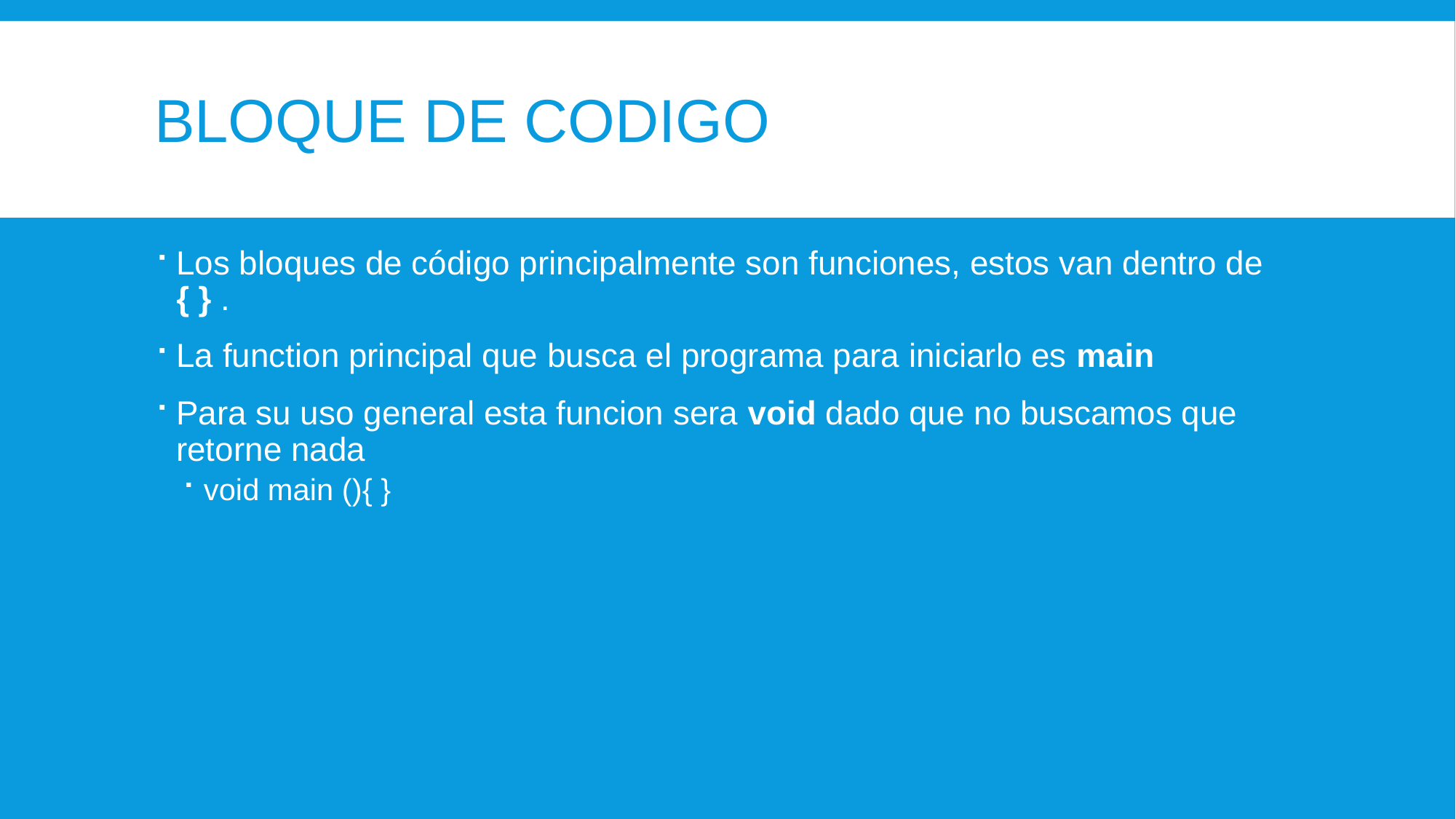

# Bloque de codigo
Los bloques de código principalmente son funciones, estos van dentro de { } .
La function principal que busca el programa para iniciarlo es main
Para su uso general esta funcion sera void dado que no buscamos que retorne nada
void main (){ }